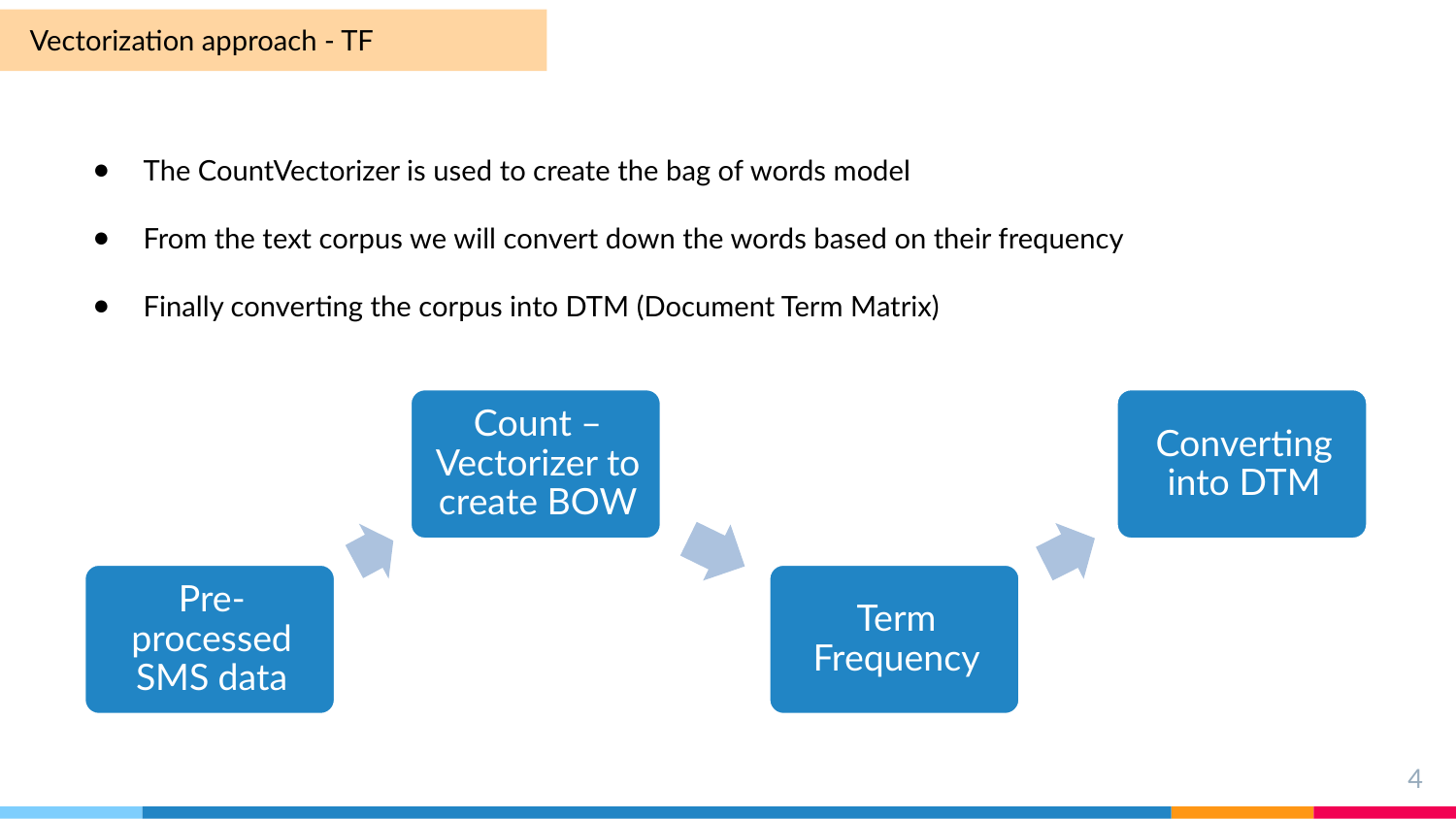

Vectorization approach - TF
The CountVectorizer is used to create the bag of words model
From the text corpus we will convert down the words based on their frequency
Finally converting the corpus into DTM (Document Term Matrix)
Pre-processed SMS data

Count –Vectorizer to create BOW

Term Frequency

Converting into DTM
4